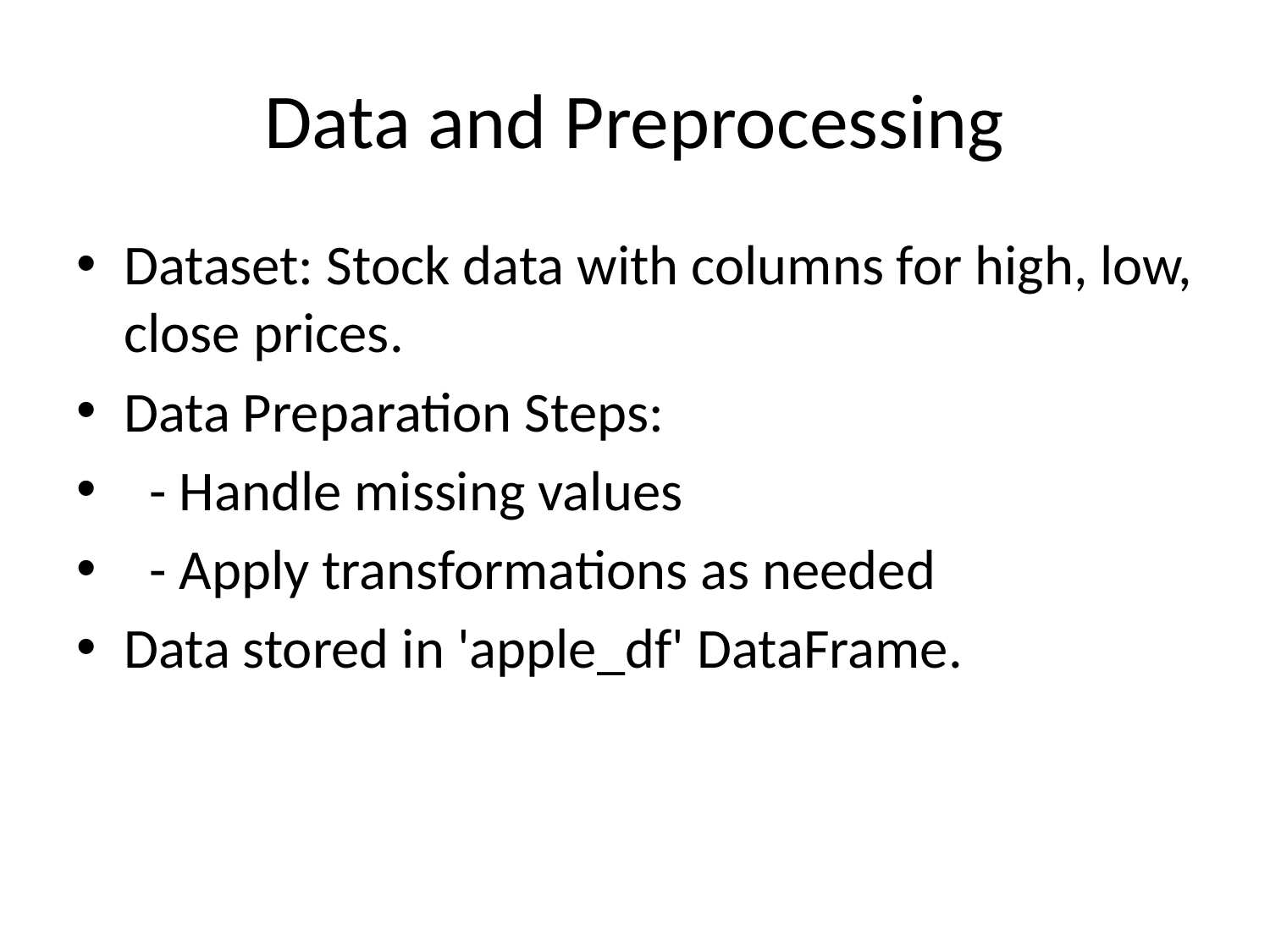

# Data and Preprocessing
Dataset: Stock data with columns for high, low, close prices.
Data Preparation Steps:
  - Handle missing values
  - Apply transformations as needed
Data stored in 'apple_df' DataFrame.